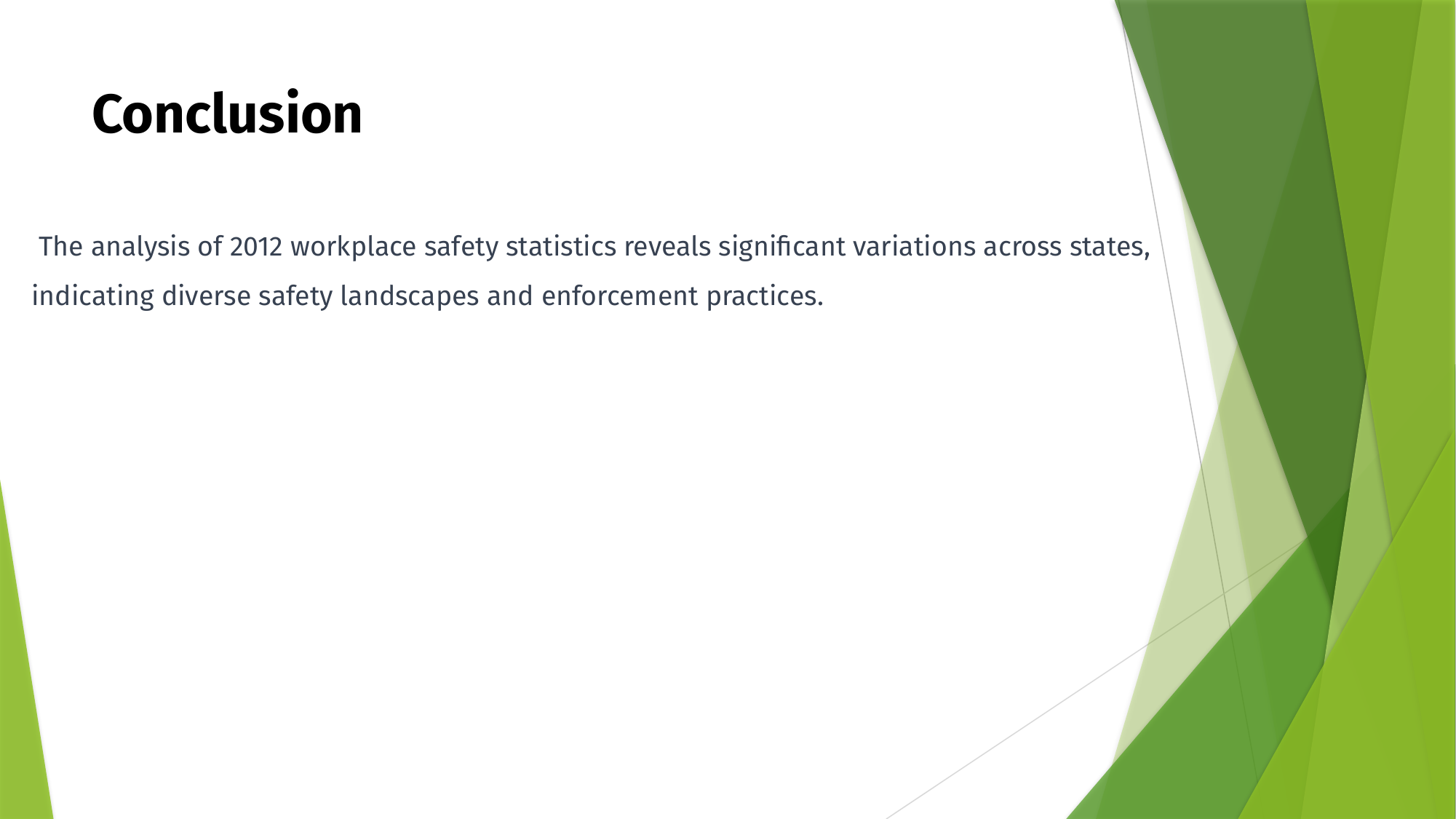

# Conclusion
 The analysis of 2012 workplace safety statistics reveals significant variations across states, indicating diverse safety landscapes and enforcement practices.